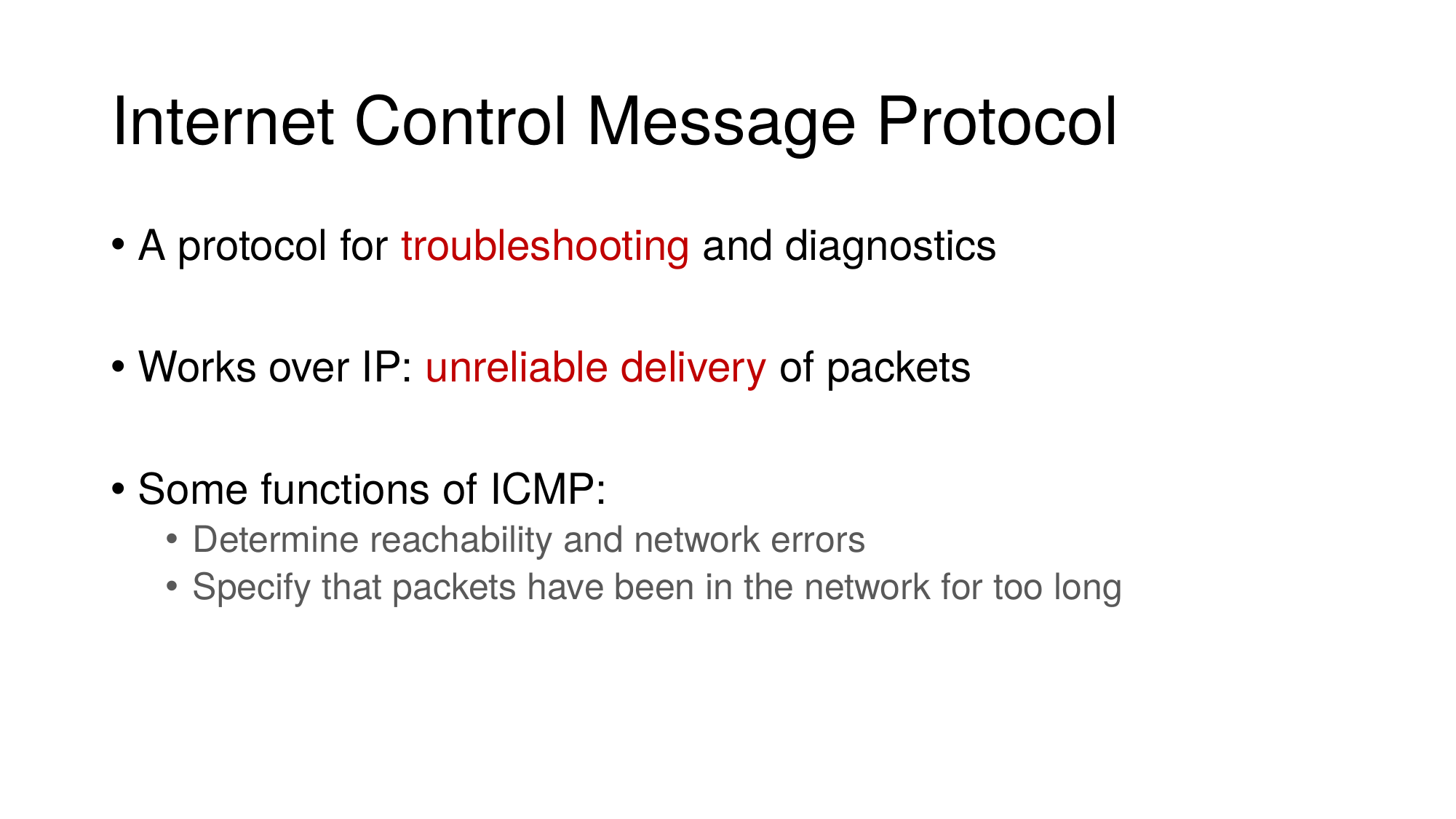

# Internet Control Message Protocol
A protocol for troubleshooting and diagnostics

Works over IP: unreliable delivery of packets

Some functions of ICMP:
Determine reachability and network errors
Specify that packets have been in the network for too long